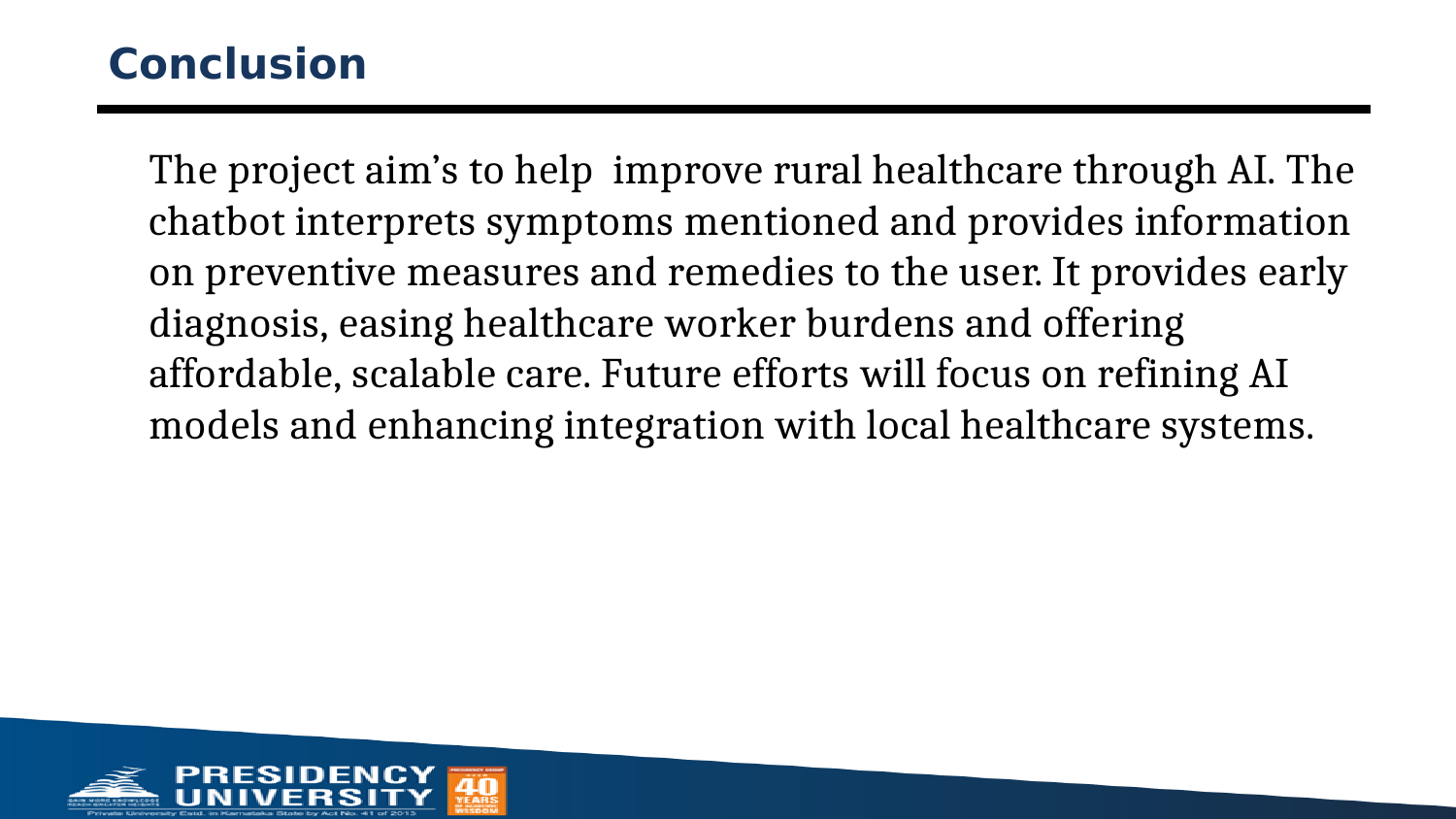

# Conclusion
The project aim’s to help  improve rural healthcare through AI. The chatbot interprets symptoms mentioned and provides information on preventive measures and remedies to the user. It provides early diagnosis, easing healthcare worker burdens and offering affordable, scalable care. Future efforts will focus on refining AI models and enhancing integration with local healthcare systems.